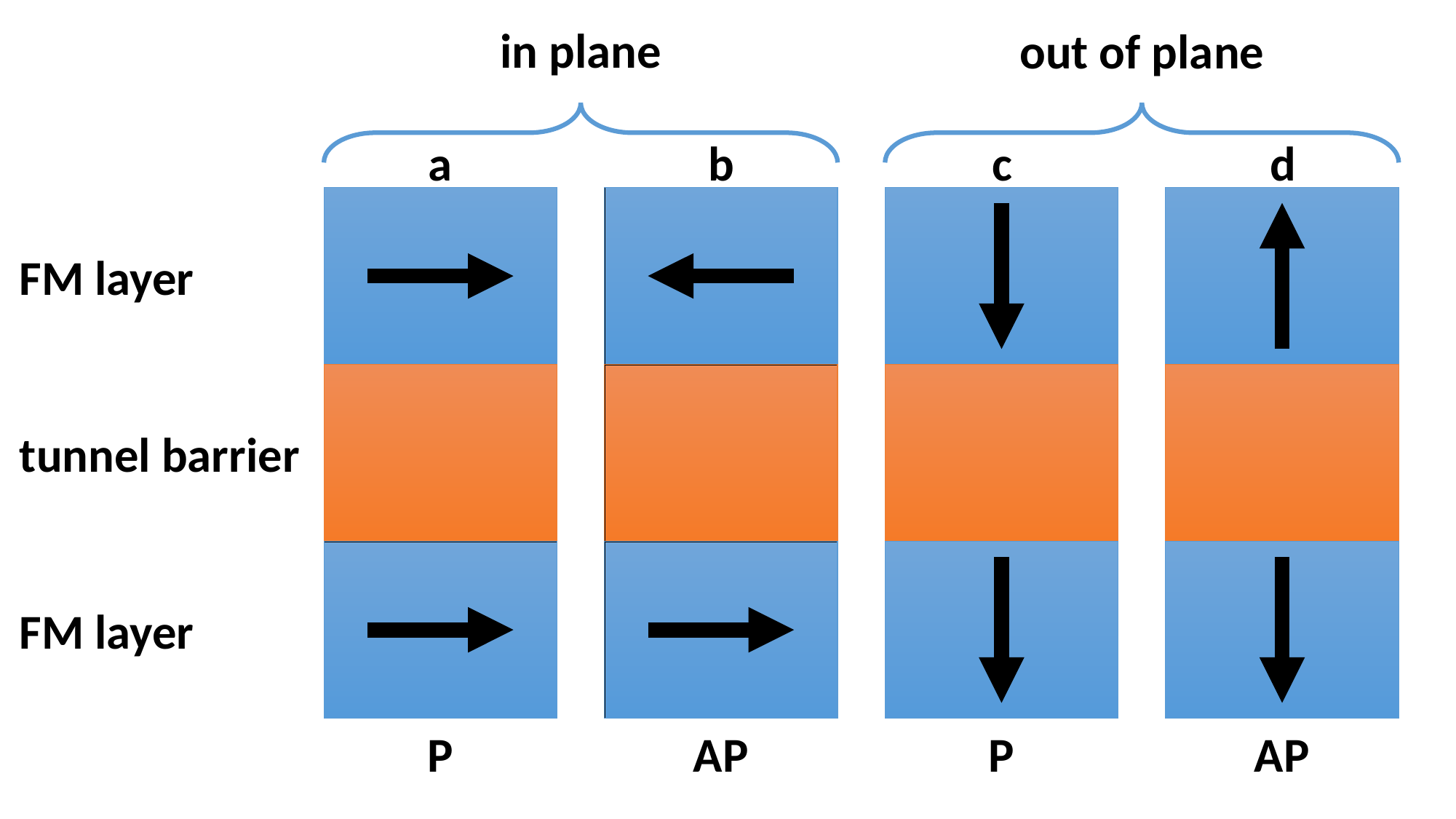

in plane
out of plane
a
b
c
d

FM layer

tunnel barrier

FM layer
AP
AP
P
P